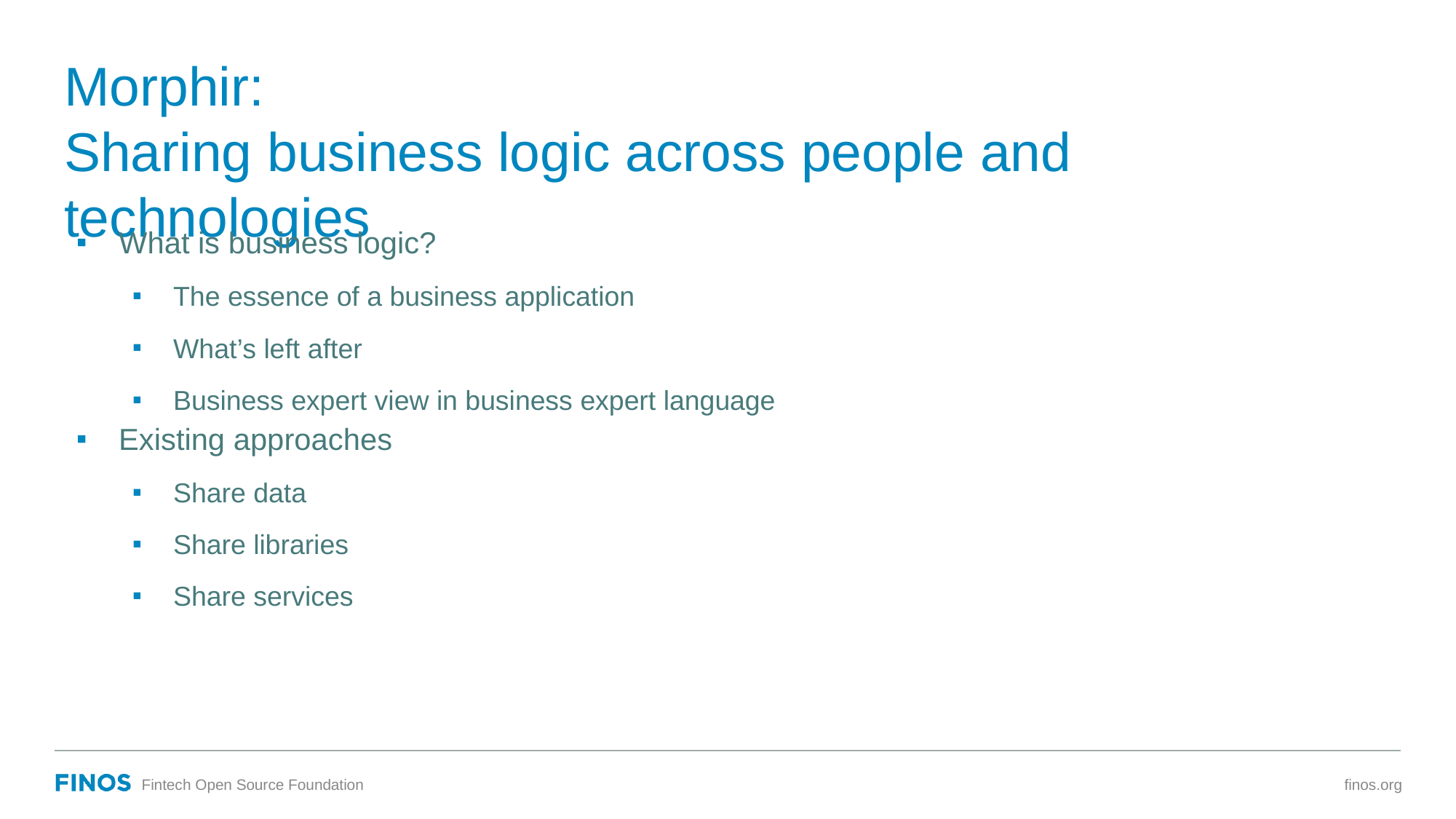

# Morphir: Sharing business logic across people and technologies
What is business logic?
The essence of a business application
What’s left after
Business expert view in business expert language
Existing approaches
Share data
Share libraries
Share services